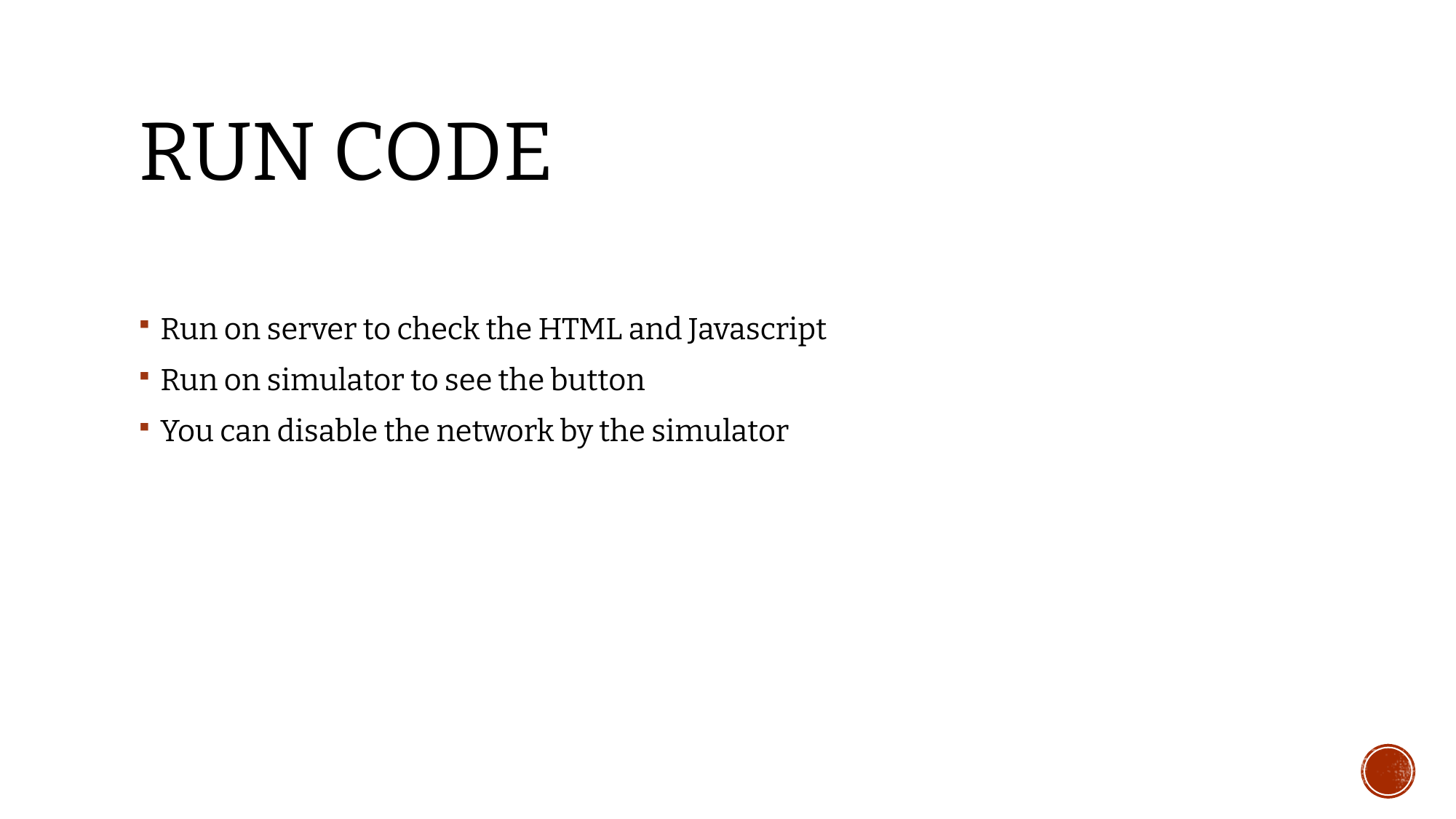

# Run code

Run on server to check the HTML and Javascript
Run on simulator to see the button
You can disable the network by the simulator